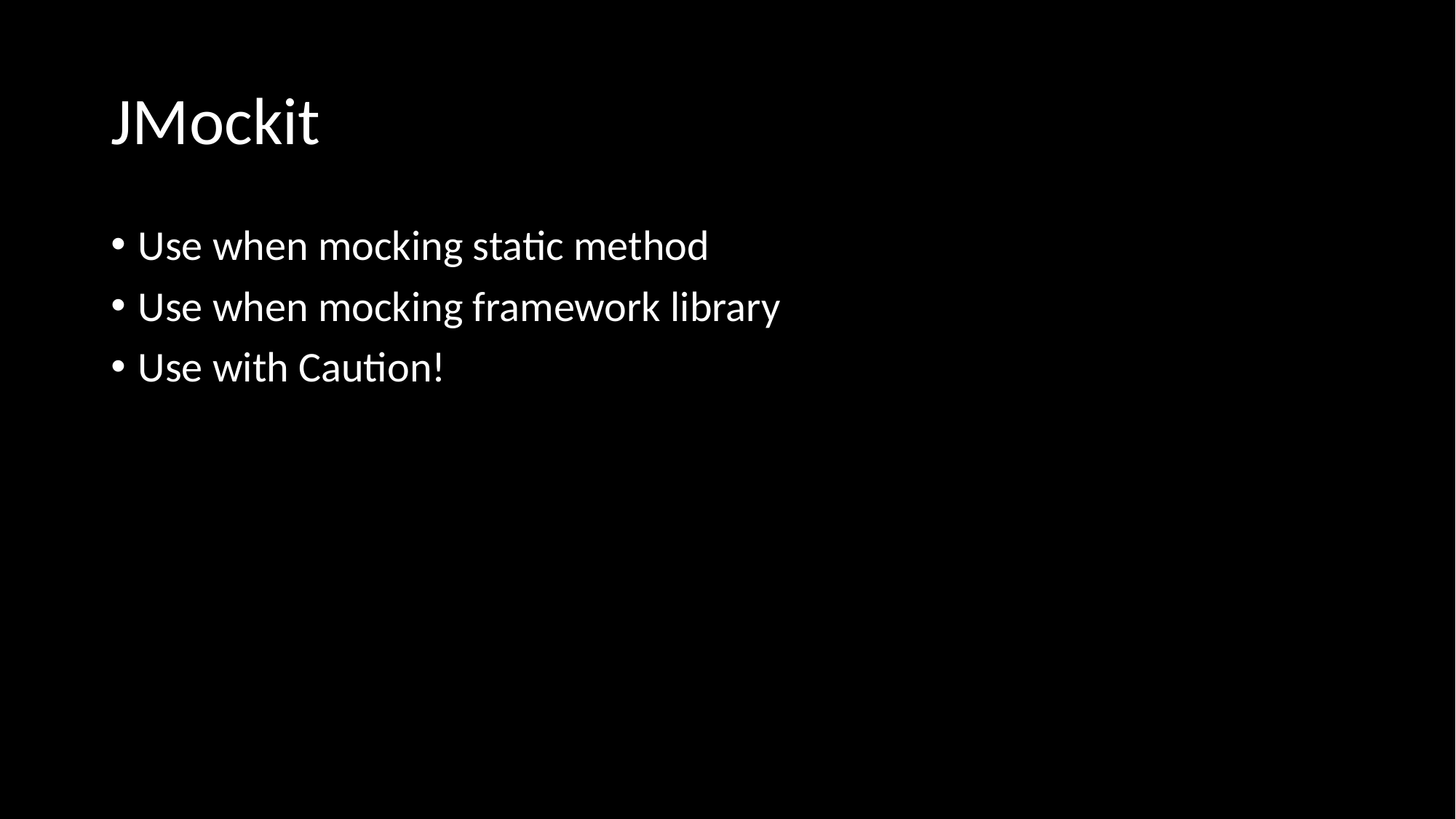

# JMockit
Use when mocking static method
Use when mocking framework library
Use with Caution!